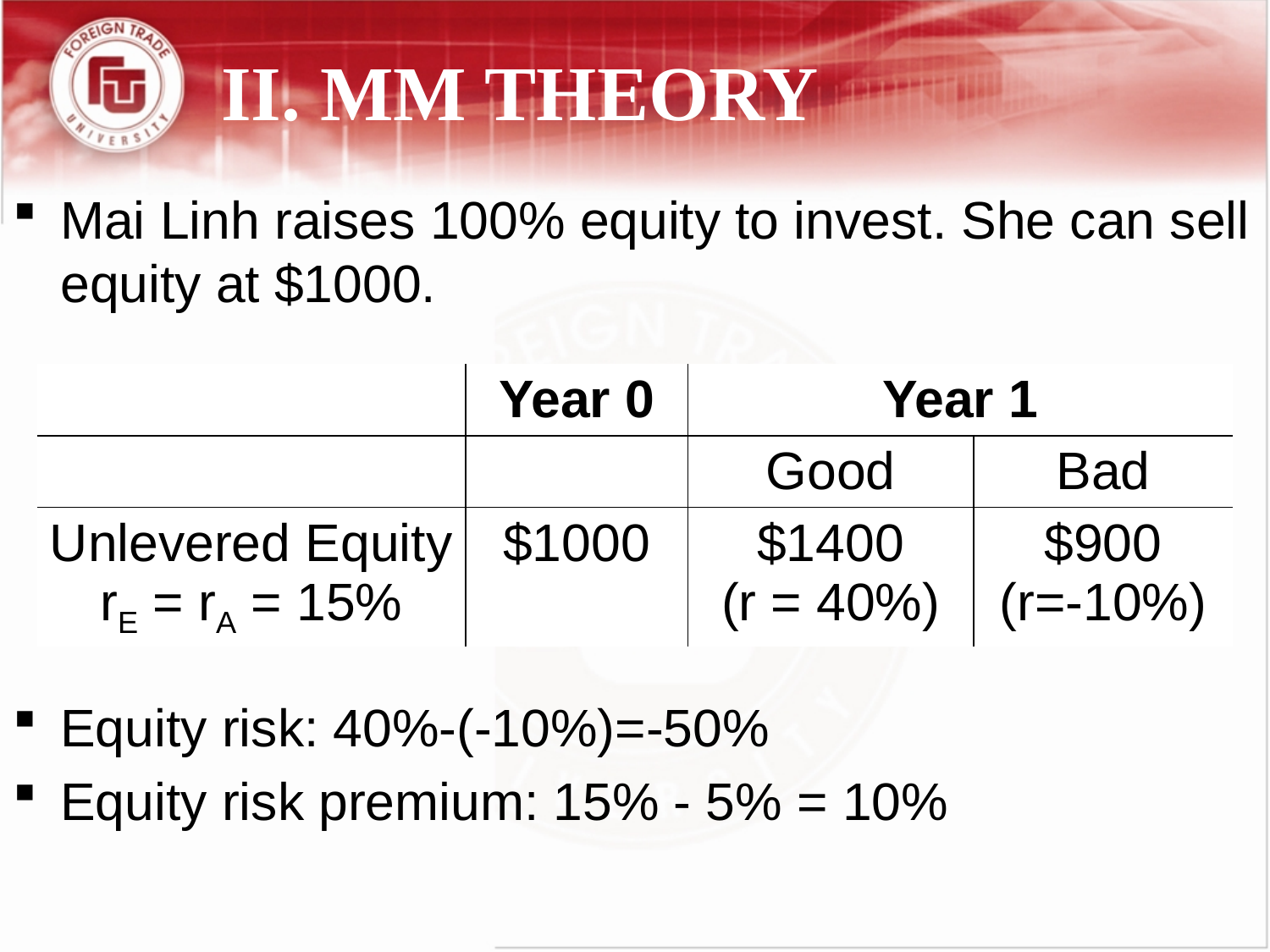

# II. MM THEORY
Mai Linh raises 100% equity to invest. She can sell equity at $1000.

Equity risk: 40%-(-10%)=-50%
Equity risk premium: 15% - 5% = 10%

|  | Year 0 | Year 1 |  |
| --- | --- | --- | --- |
|  |  | Good | Bad |
| Unlevered Equity rE = rA = 15% | $1000 | $1400 (r = 40%) | $900 (r=-10%) |